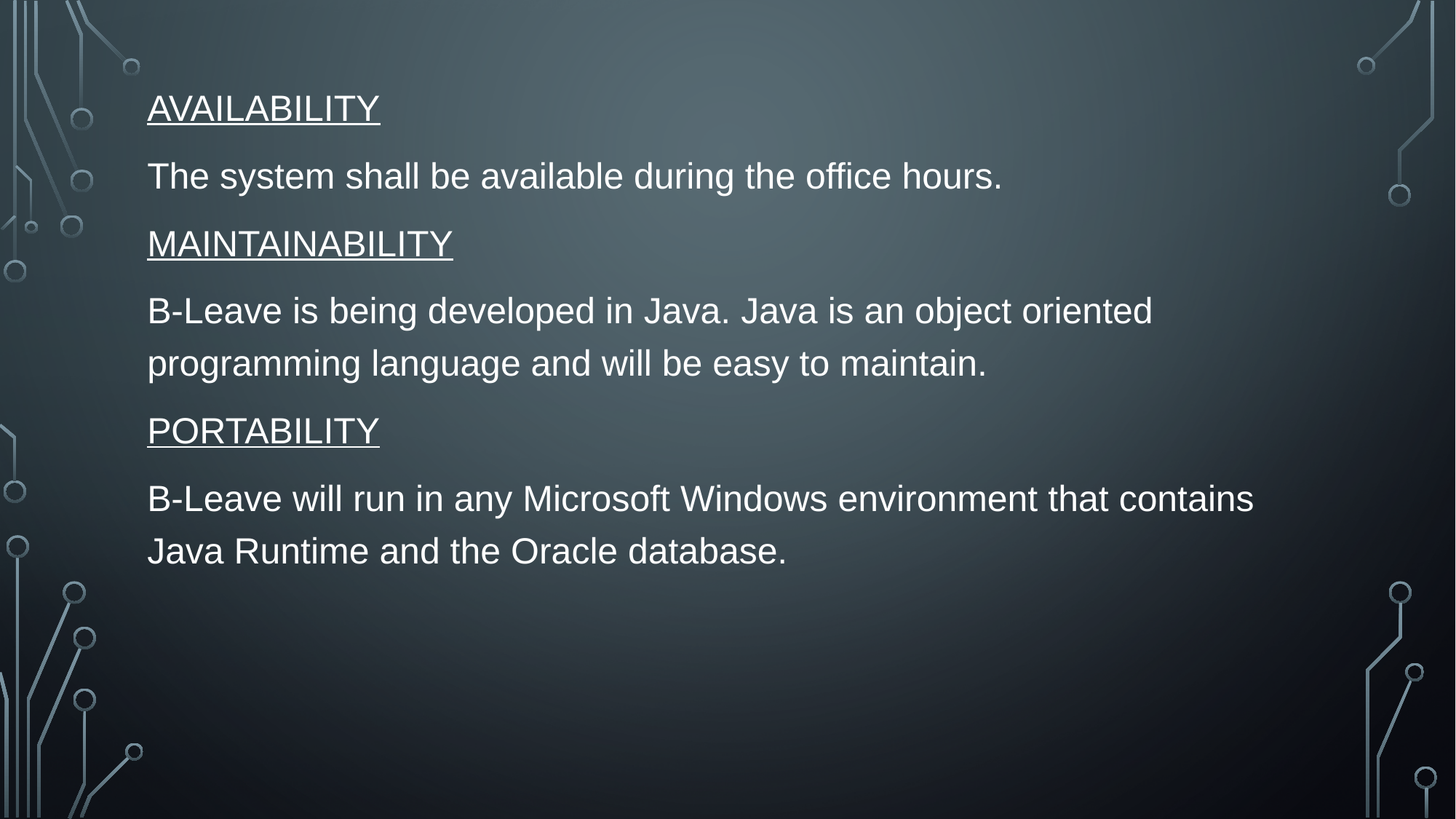

AVAILABILITY
The system shall be available during the office hours.
MAINTAINABILITY
B-Leave is being developed in Java. Java is an object oriented programming language and will be easy to maintain.
PORTABILITY
B-Leave will run in any Microsoft Windows environment that contains Java Runtime and the Oracle database.